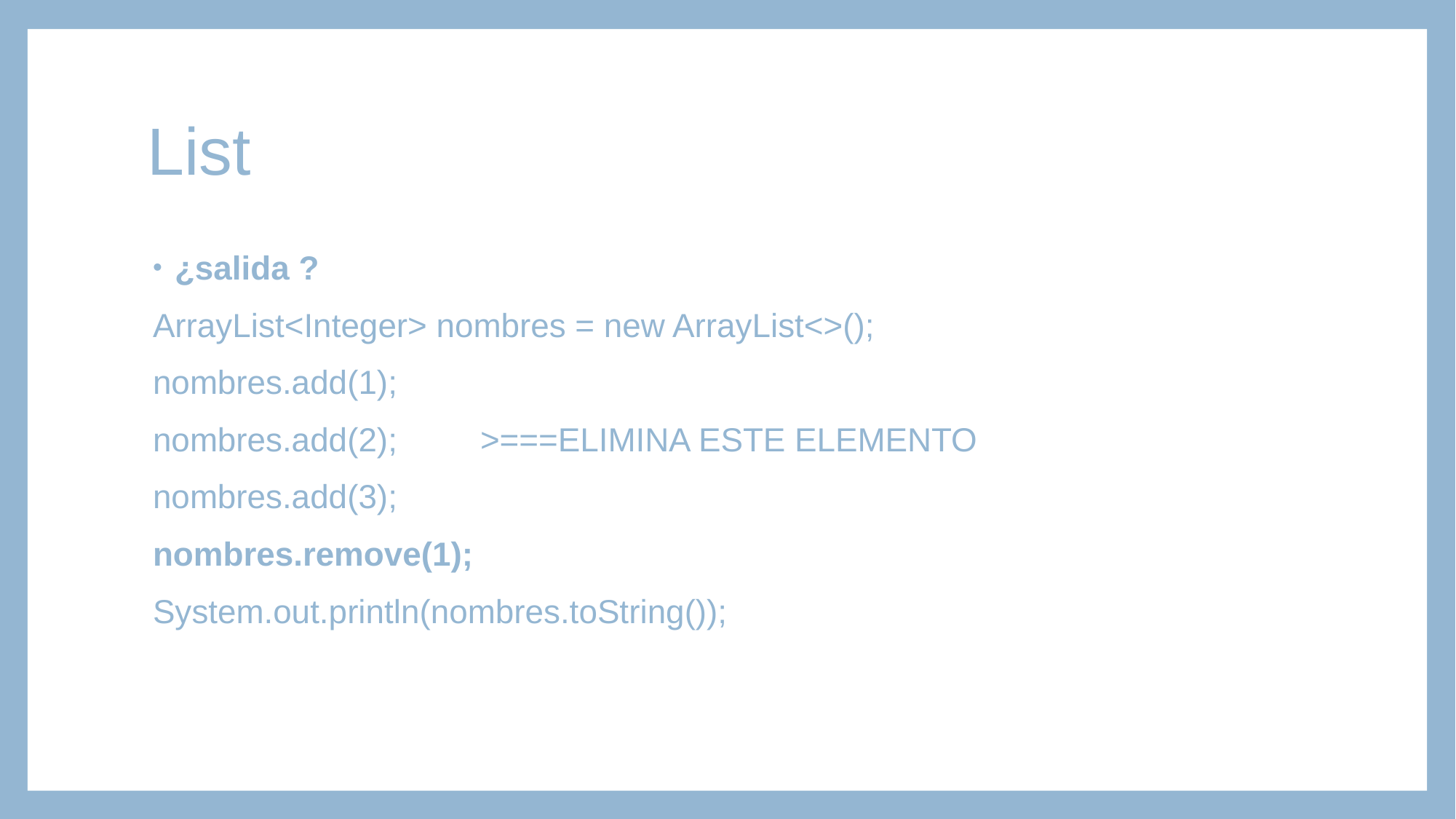

# List
¿salida ?
ArrayList<Integer> nombres = new ArrayList<>();
nombres.add(1);
nombres.add(2); 	>===ELIMINA ESTE ELEMENTO
nombres.add(3);
nombres.remove(1);
System.out.println(nombres.toString());